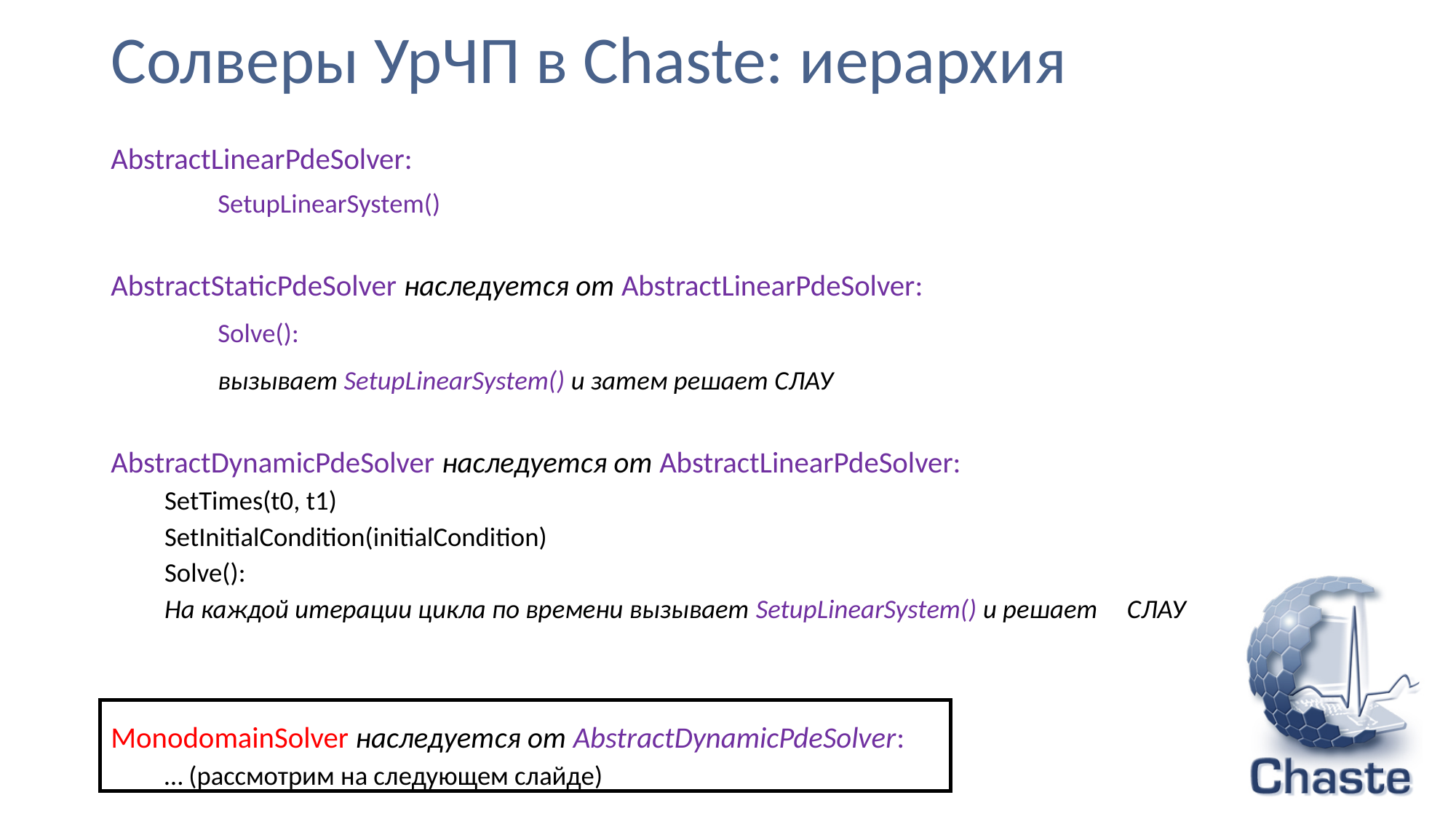

# Солверы УрЧП в Chaste: иерархия
AbstractLinearPdeSolver:
	SetupLinearSystem()

AbstractStaticPdeSolver наследуется от AbstractLinearPdeSolver:
	Solve():
		вызывает SetupLinearSystem() и затем решает СЛАУ

AbstractDynamicPdeSolver наследуется от AbstractLinearPdeSolver:
	SetTimes(t0, t1)
	SetInitialCondition(initialCondition)
	Solve():
		На каждой итерации цикла по времени вызывает SetupLinearSystem() и решает 			СЛАУ

MonodomainSolver наследуется от AbstractDynamicPdeSolver:
	… (рассмотрим на следующем слайде)